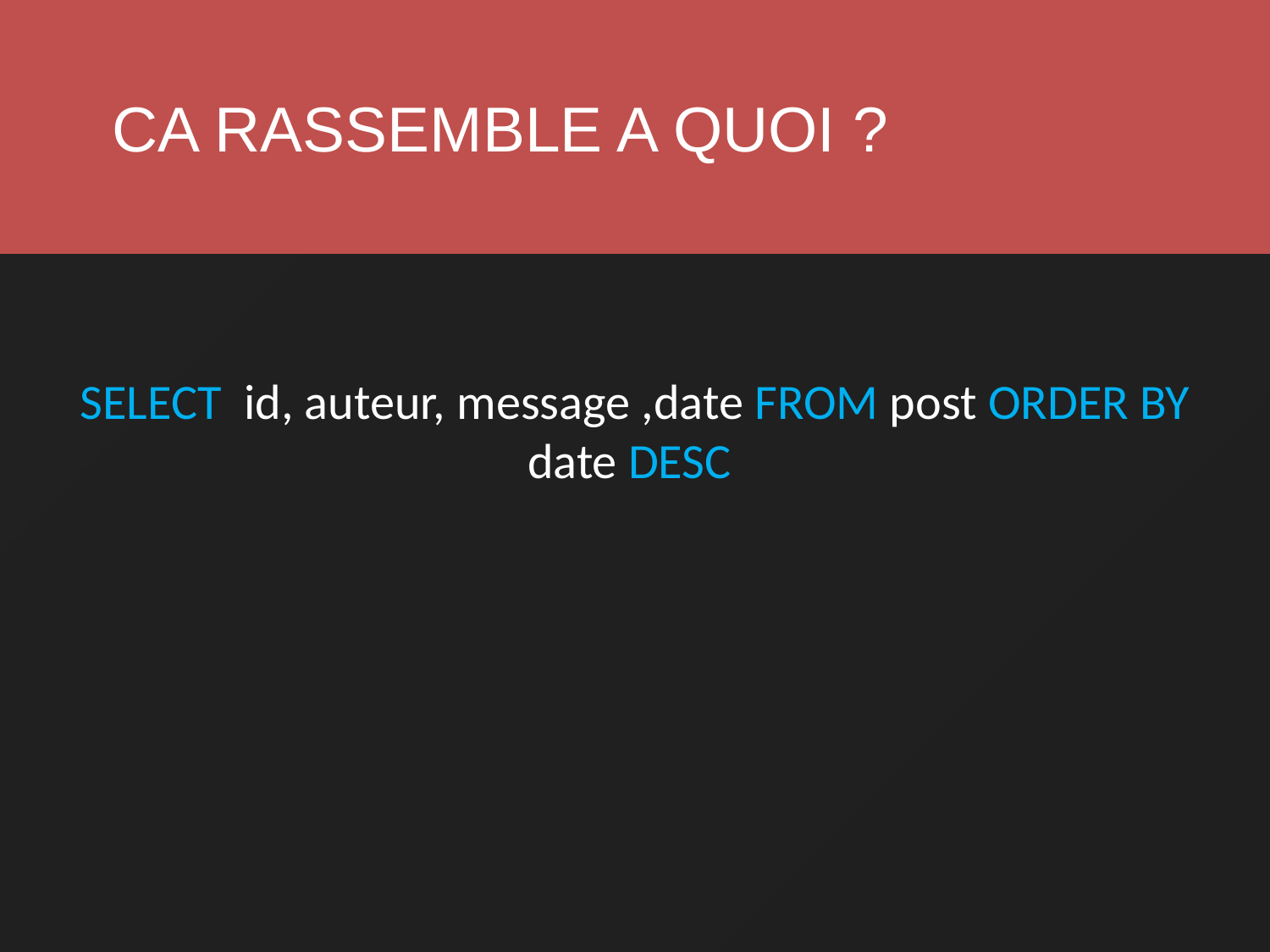

CA RASSEMBLE A QUOI ?
SELECT  id, auteur, message ,date FROM post ORDER BY date DESC